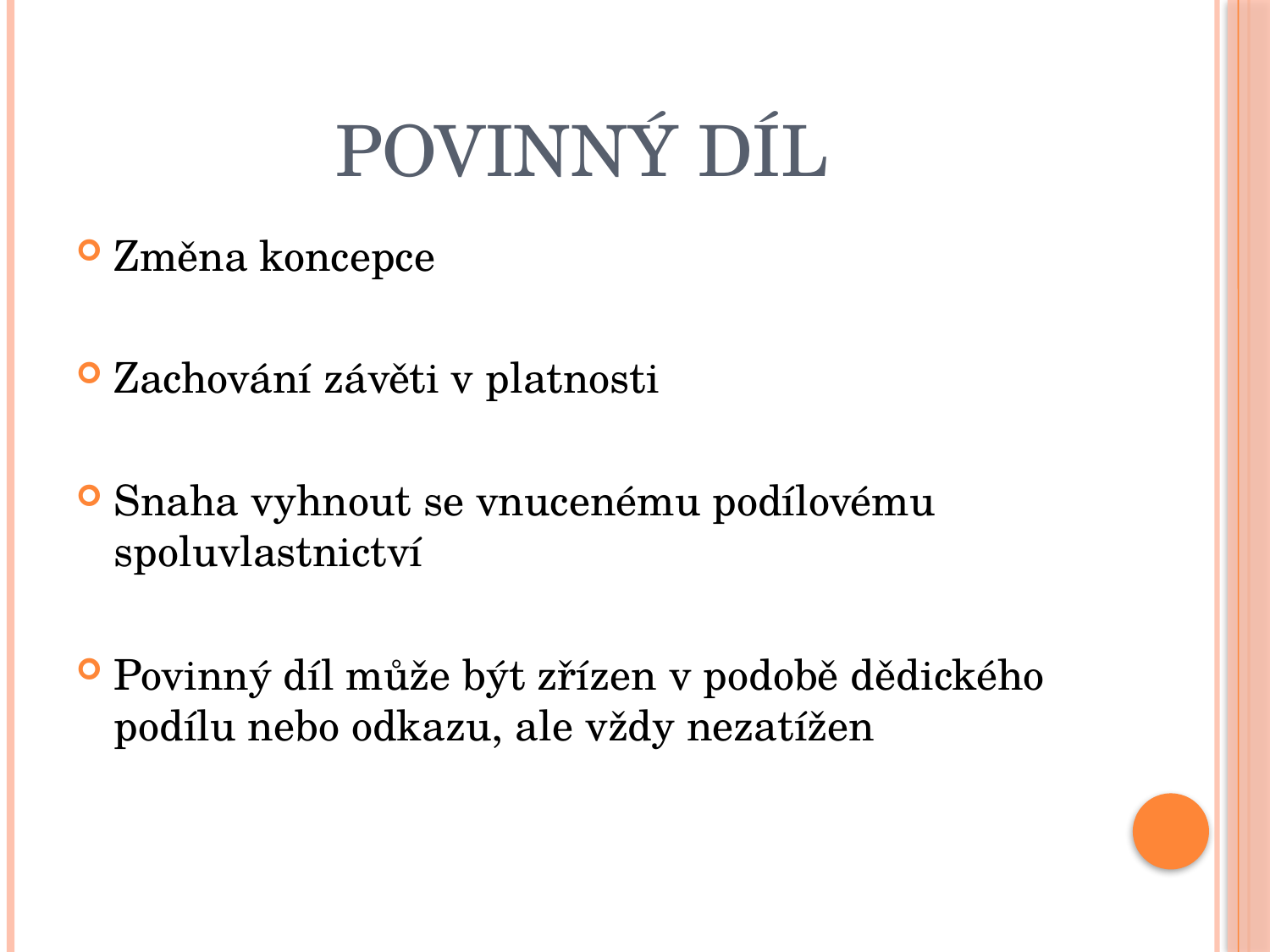

# Povinný díl
Změna koncepce

Zachování závěti v platnosti

Snaha vyhnout se vnucenému podílovému spoluvlastnictví

Povinný díl může být zřízen v podobě dědického podílu nebo odkazu, ale vždy nezatížen